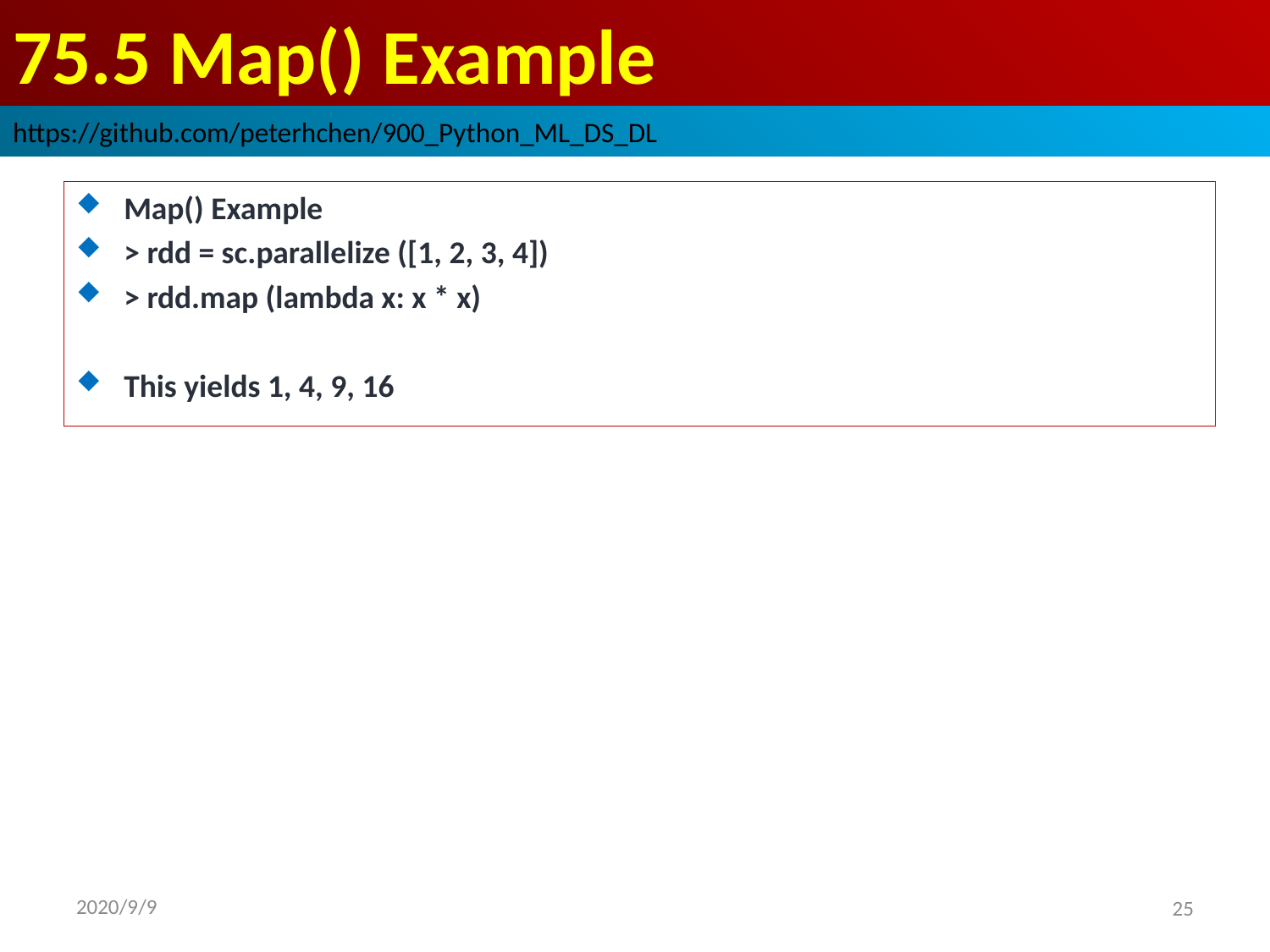

# 75.5 Map() Example
https://github.com/peterhchen/900_Python_ML_DS_DL
Map() Example
> rdd = sc.parallelize ([1, 2, 3, 4])
> rdd.map (lambda x: x * x)

This yields 1, 4, 9, 16
2020/9/9
25